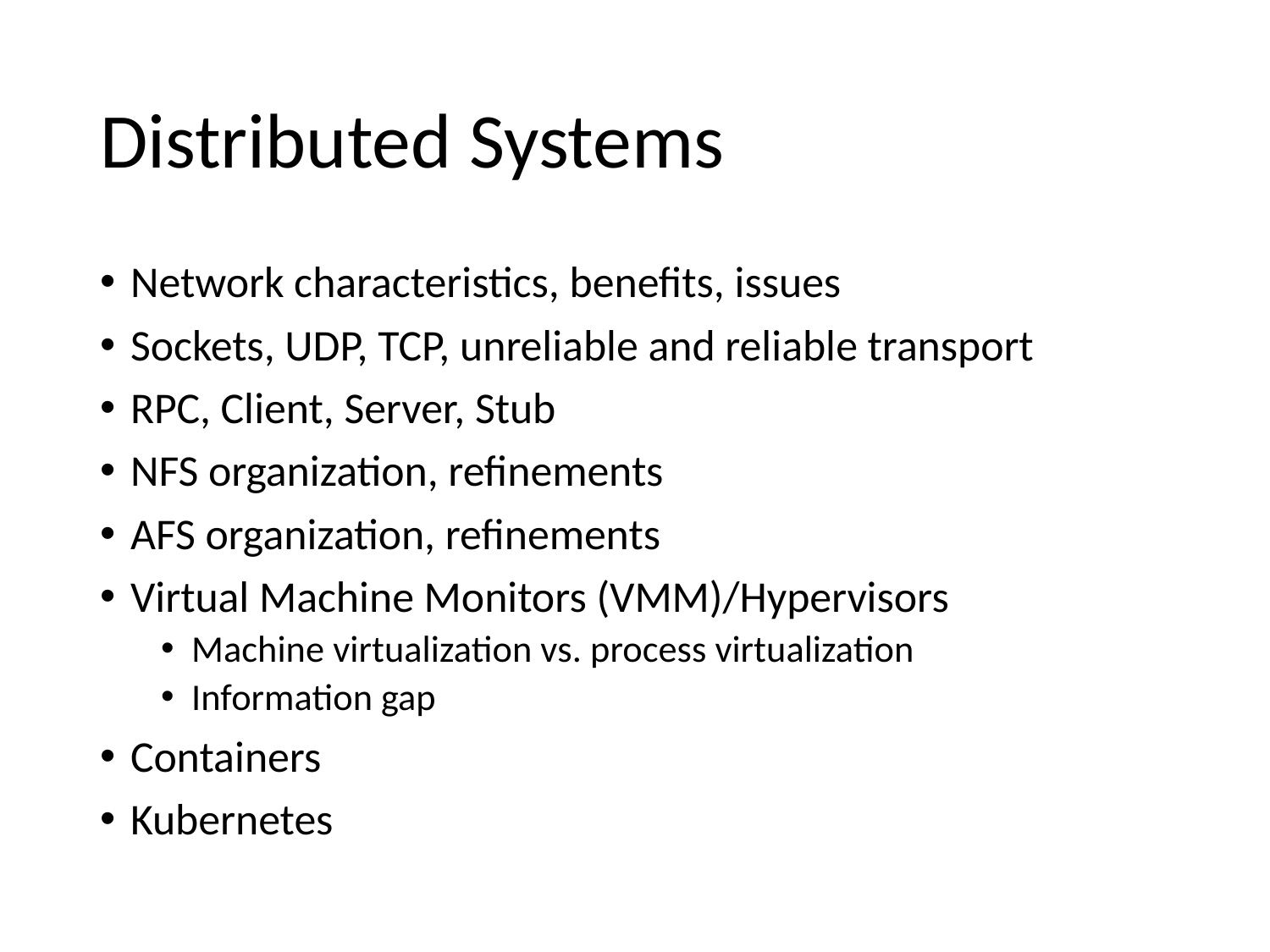

# Distributed Systems
Network characteristics, benefits, issues
Sockets, UDP, TCP, unreliable and reliable transport
RPC, Client, Server, Stub
NFS organization, refinements
AFS organization, refinements
Virtual Machine Monitors (VMM)/Hypervisors
Machine virtualization vs. process virtualization
Information gap
Containers
Kubernetes